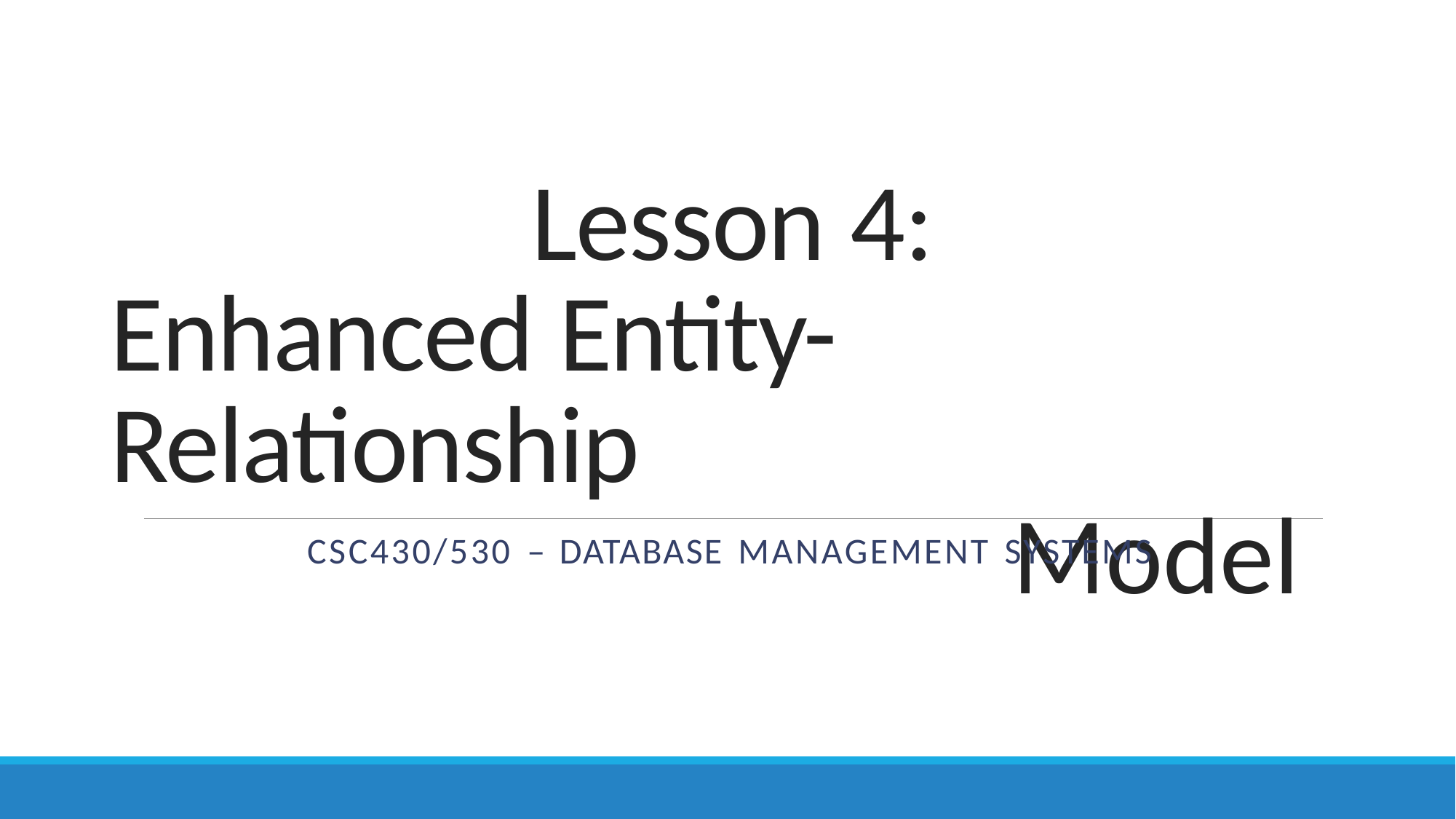

Lesson 4: Enhanced Entity-Relationship
Model

CSC430/530 – DATABASE MANAGEMENT SYSTEMS